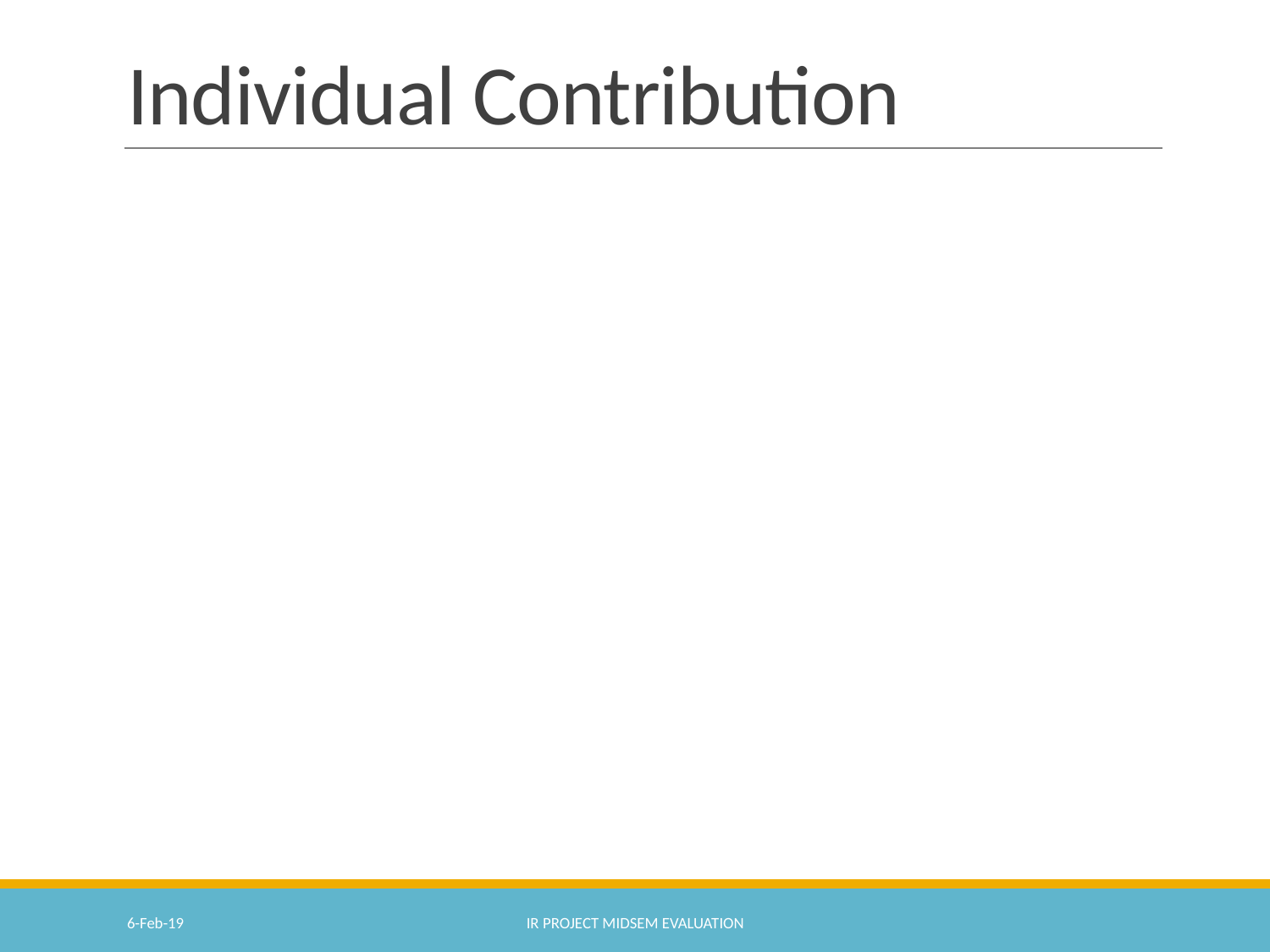

# Individual Contribution

6-Feb-19
IR Project Midsem Evaluation